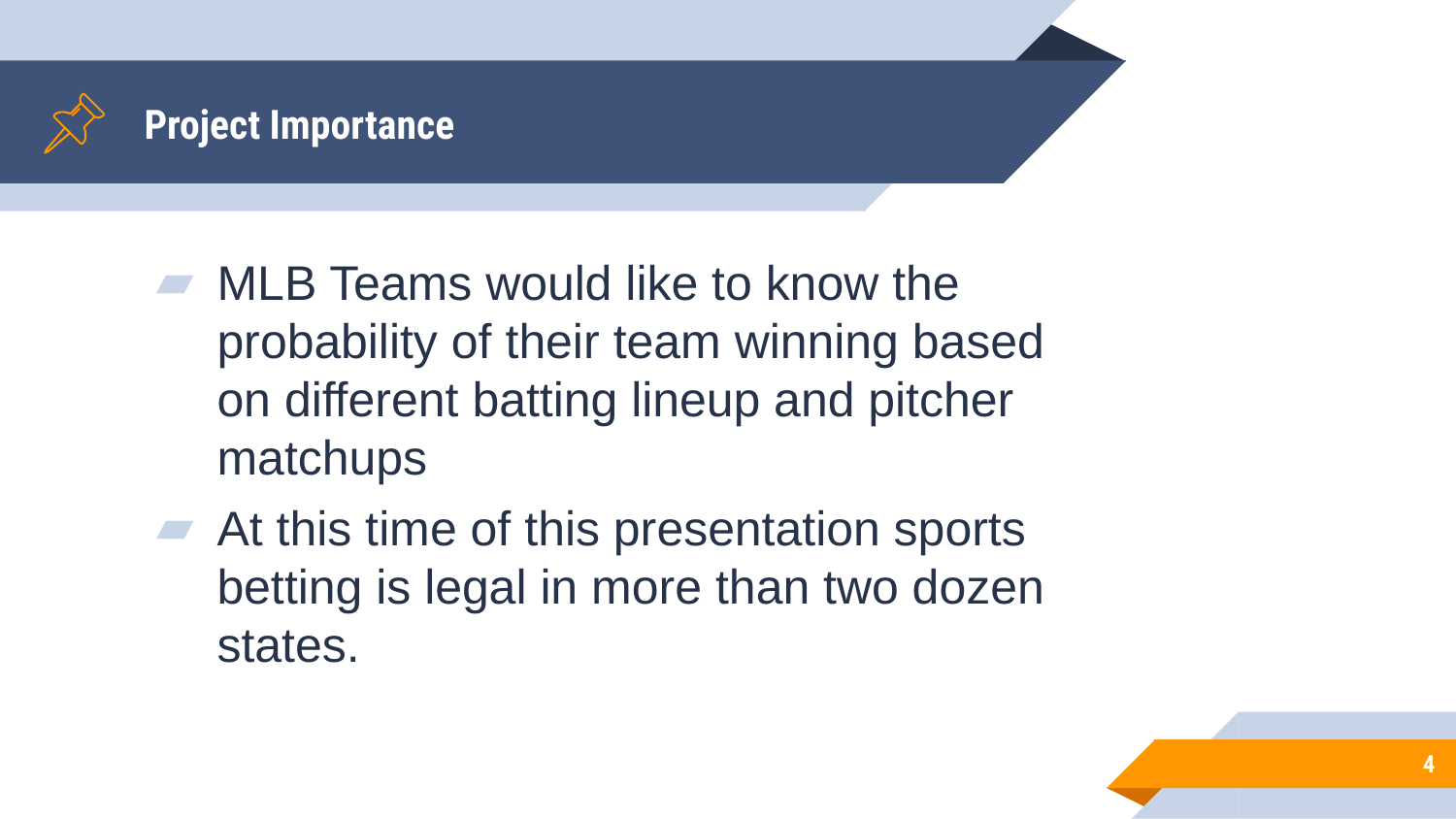

# Project Importance

MLB Teams would like to know the probability of their team winning based on different batting lineup and pitcher matchups
At this time of this presentation sports betting is legal in more than two dozen states.
4